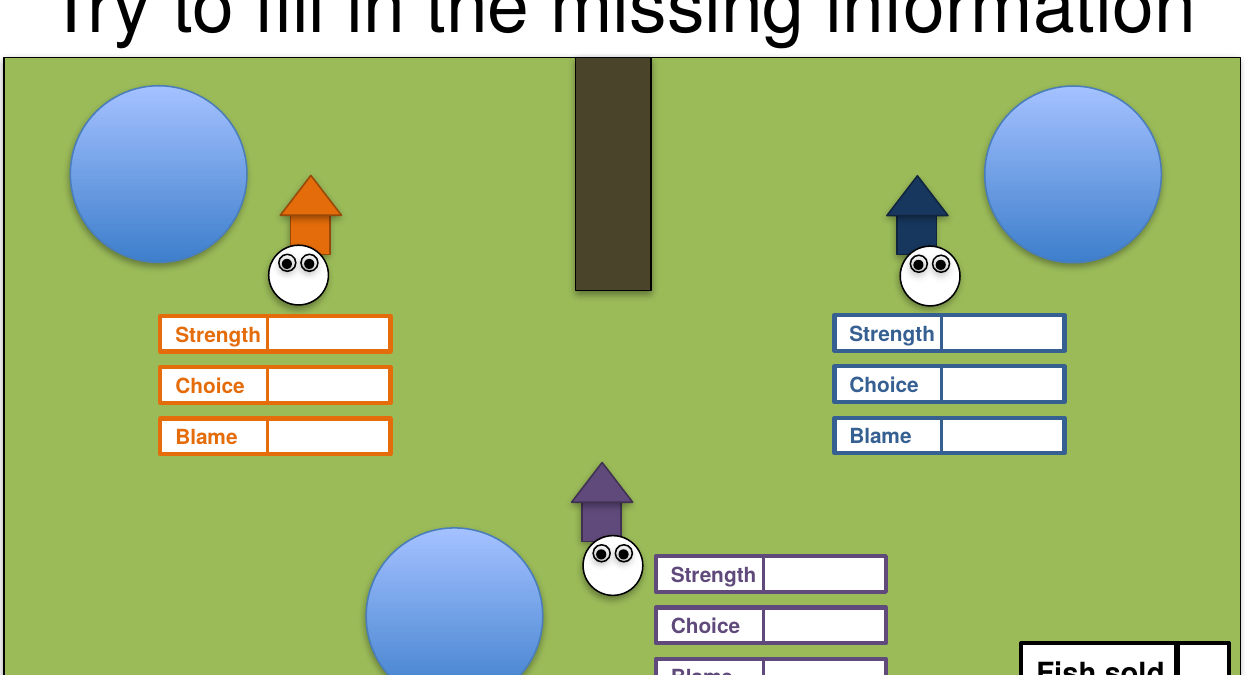

# Try to fill in the missing information

Strength
Strength
Choice
Choice
Blame
Blame

Strength
Choice
Fish sold
Blame